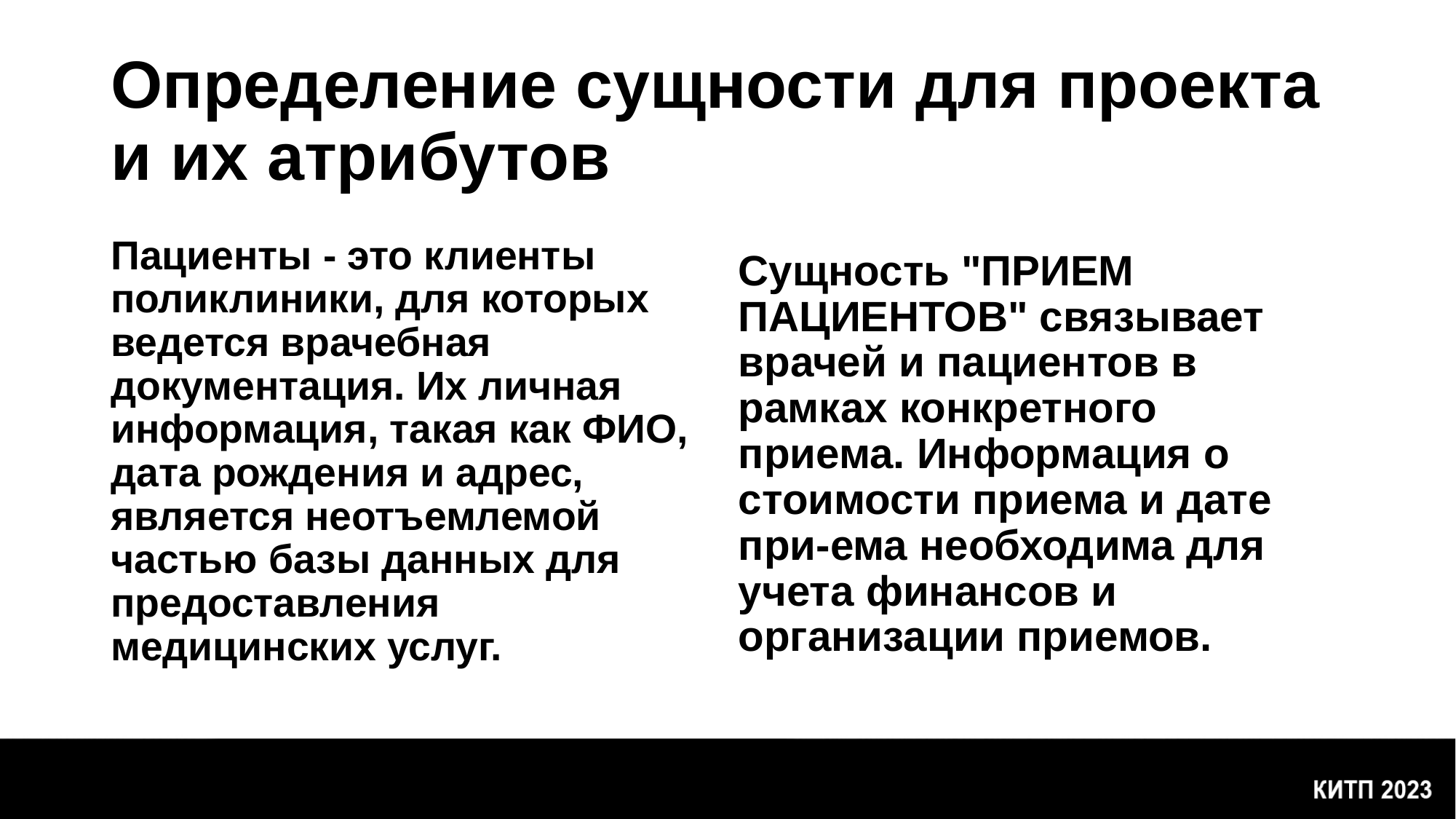

# Определение сущности для проекта и их атрибутов
Сущность "ПРИЕМ ПАЦИЕНТОВ" связывает врачей и пациентов в рамках конкретного приема. Информация о стоимости приема и дате при-ема необходима для учета финансов и организации приемов.
Пациенты - это клиенты поликлиники, для которых ведется врачебная документация. Их личная информация, такая как ФИО, дата рождения и адрес, является неотъемлемой частью базы данных для предоставления медицинских услуг.